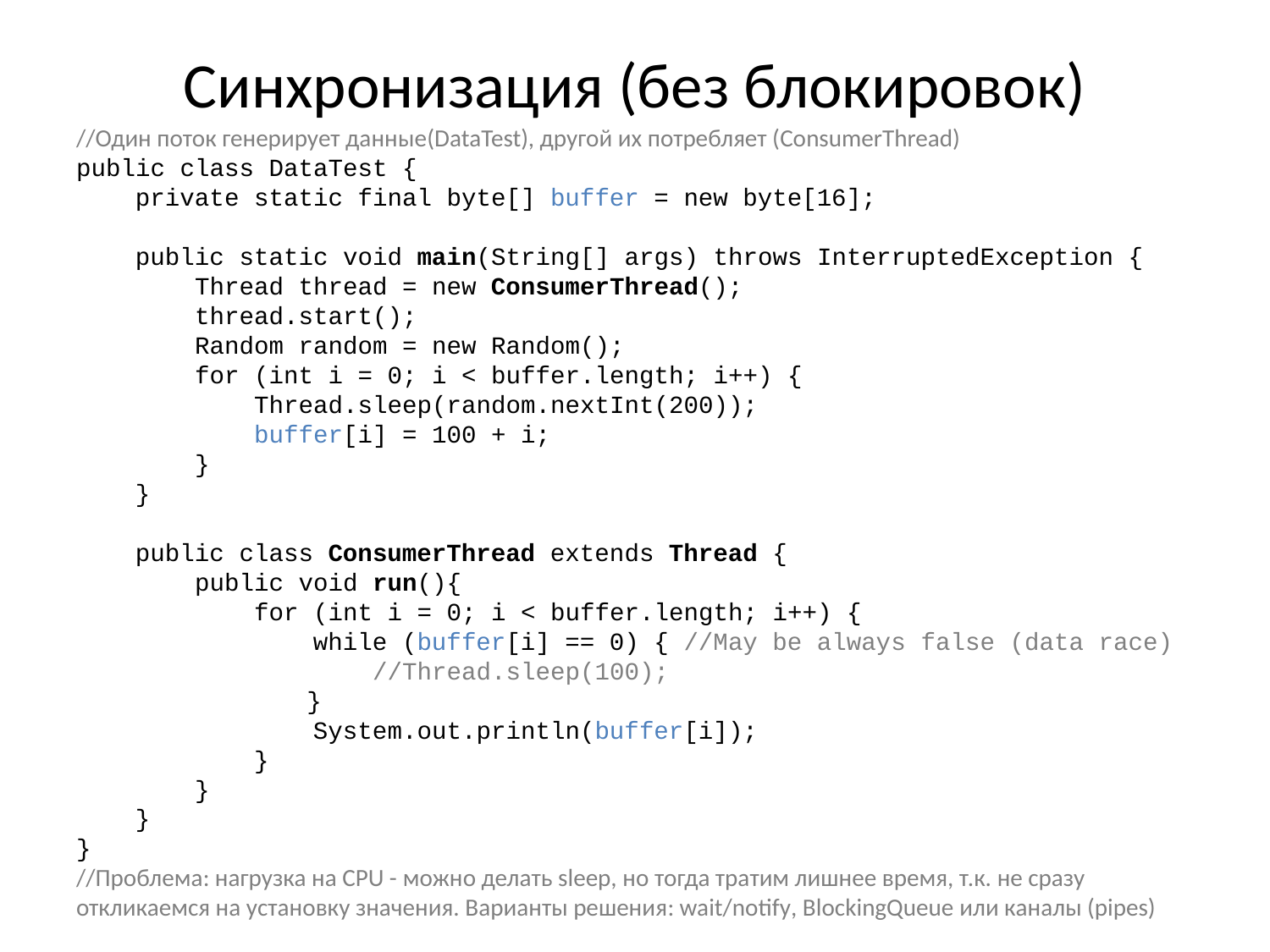

# Синхронизация (без блокировок)
//Один поток генерирует данные(DataTest), другой их потребляет (ConsumerThread)
public class DataTest {
    private static final byte[] buffer = new byte[16];

    public static void main(String[] args) throws InterruptedException {
        Thread thread = new ConsumerThread();
        thread.start();
        Random random = new Random();
        for (int i = 0; i < buffer.length; i++) {
            Thread.sleep(random.nextInt(200));
            buffer[i] = 100 + i;
        }
    }

    public class ConsumerThread extends Thread {
        public void run(){
            for (int i = 0; i < buffer.length; i++) {
                while (buffer[i] == 0) { //May be always false (data race)
                    //Thread.sleep(100);
	       }
                System.out.println(buffer[i]);
            }
        }
    }
}
//Проблема: нагрузка на CPU - можно делать sleep, но тогда тратим лишнее время, т.к. не сразу откликаемся на установку значения. Варианты решения: wait/notify, BlockingQueue или каналы (pipes)